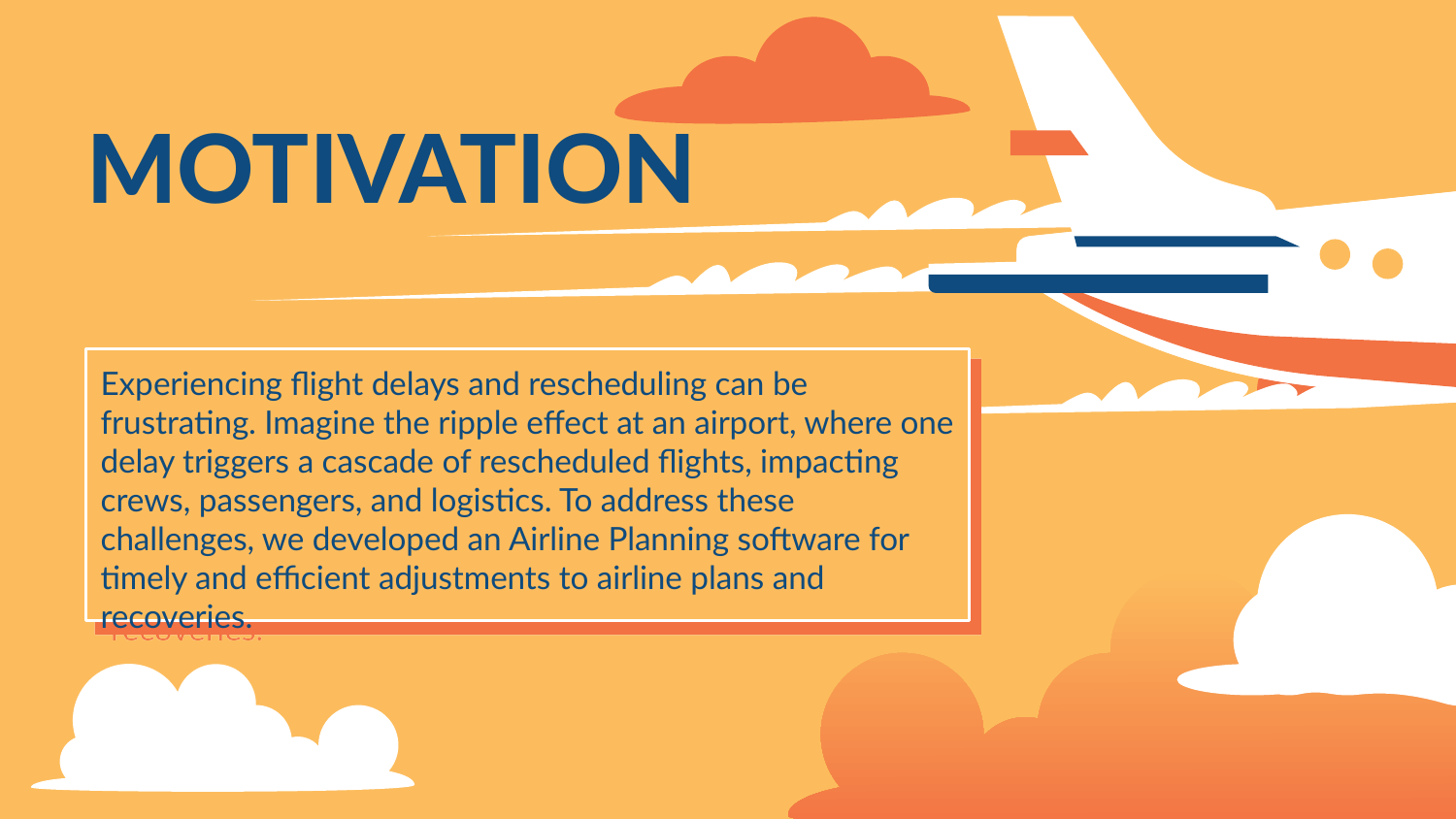

MOTIVATION
Experiencing flight delays and rescheduling can be frustrating. Imagine the ripple effect at an airport, where one delay triggers a cascade of rescheduled flights, impacting crews, passengers, and logistics. To address these challenges, we developed an Airline Planning software for timely and efficient adjustments to airline plans and recoveries.